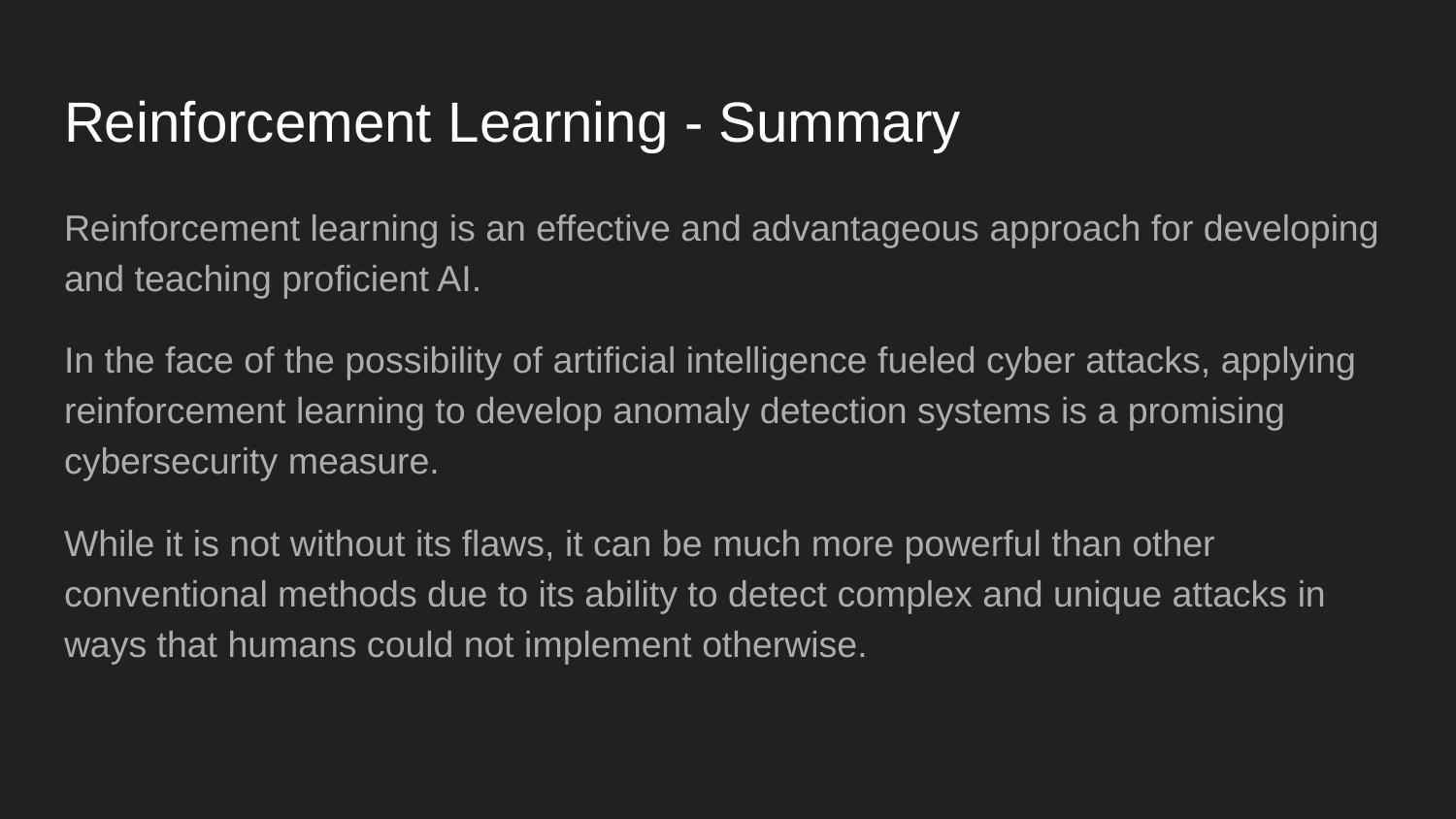

# Reinforcement Learning - Summary

Reinforcement learning is an effective and advantageous approach for developing and teaching proficient AI.
In the face of the possibility of artificial intelligence fueled cyber attacks, applying reinforcement learning to develop anomaly detection systems is a promising cybersecurity measure.
While it is not without its flaws, it can be much more powerful than other conventional methods due to its ability to detect complex and unique attacks in ways that humans could not implement otherwise.